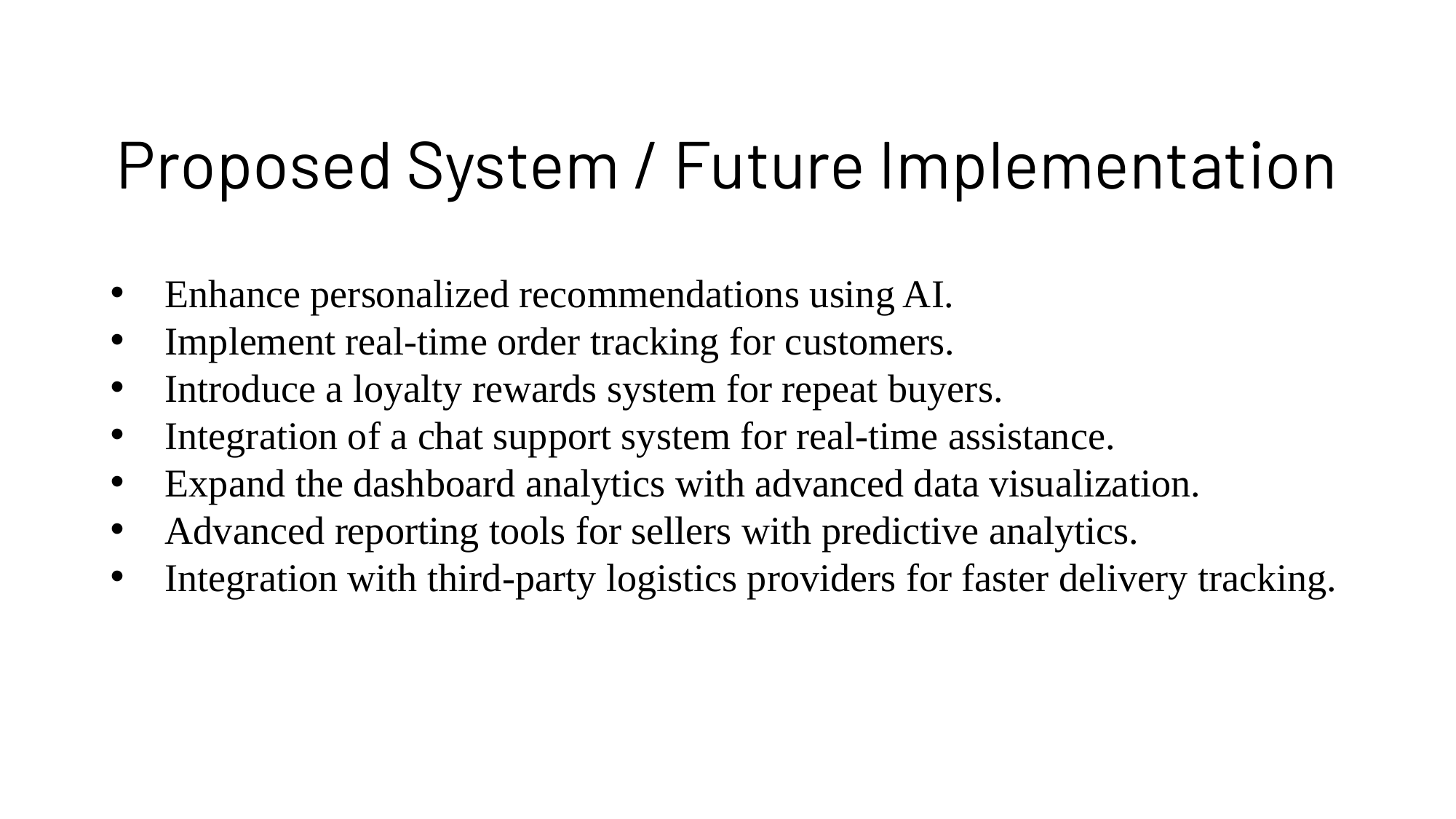

Proposed System / Future Implementation

Enhance personalized recommendations using AI.
Implement real-time order tracking for customers.
Introduce a loyalty rewards system for repeat buyers.
Integration of a chat support system for real-time assistance.
Expand the dashboard analytics with advanced data visualization.
Advanced reporting tools for sellers with predictive analytics.
Integration with third-party logistics providers for faster delivery tracking.